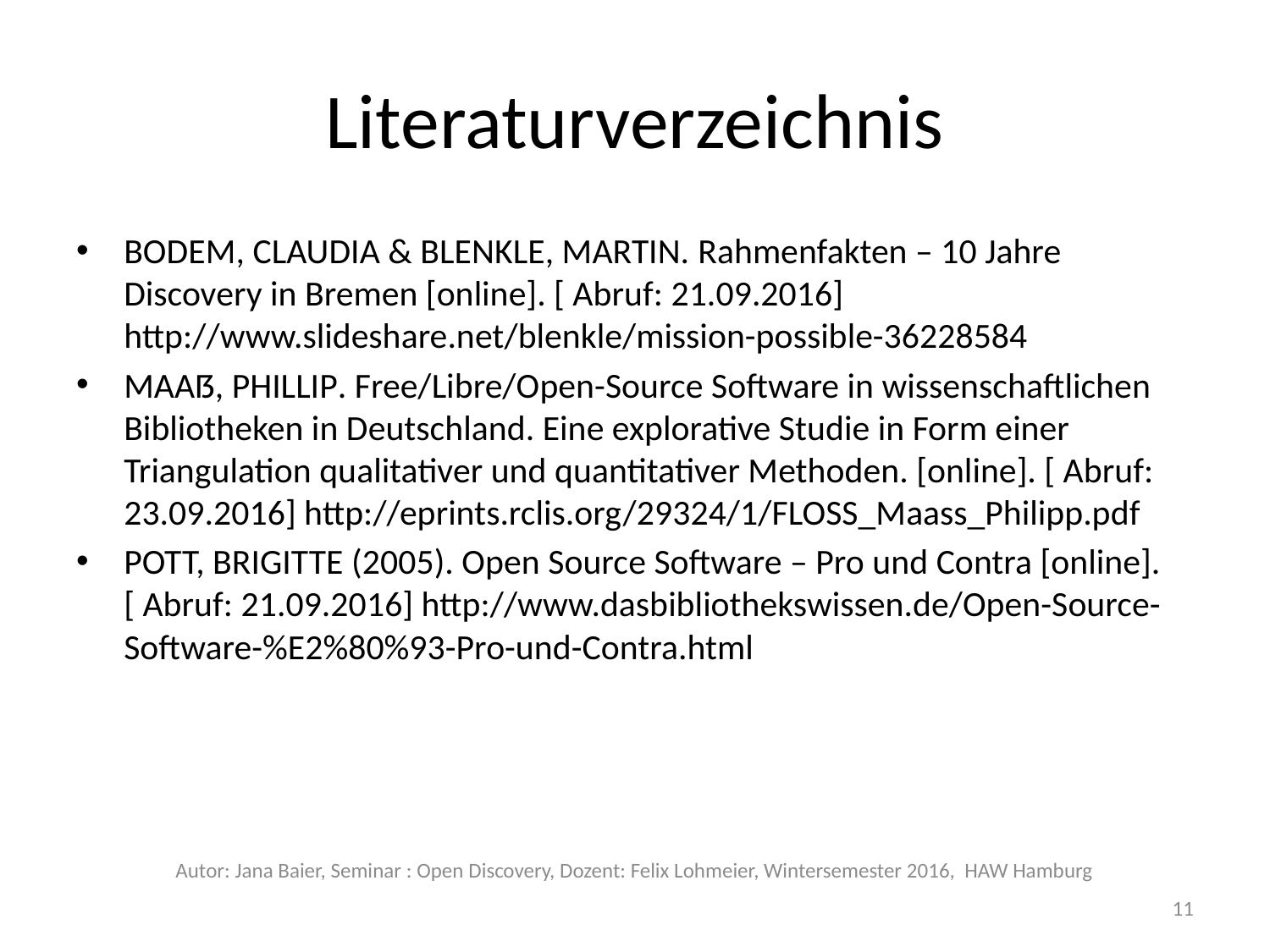

# Literaturverzeichnis
Bodem, Claudia & Blenkle, Martin. Rahmenfakten – 10 Jahre Discovery in Bremen [online]. [ Abruf: 21.09.2016] http://www.slideshare.net/blenkle/mission-possible-36228584
Maaß, Phillip. Free/Libre/Open-Source Software in wissenschaftlichen Bibliotheken in Deutschland. Eine explorative Studie in Form einer Triangulation qualitativer und quantitativer Methoden. [online]. [ Abruf: 23.09.2016] http://eprints.rclis.org/29324/1/FLOSS_Maass_Philipp.pdf
Pott, Brigitte (2005). Open Source Software – Pro und Contra [online]. [ Abruf: 21.09.2016] http://www.dasbibliothekswissen.de/Open-Source-Software-%E2%80%93-Pro-und-Contra.html
Autor: Jana Baier, Seminar : Open Discovery, Dozent: Felix Lohmeier, Wintersemester 2016,  HAW Hamburg

11